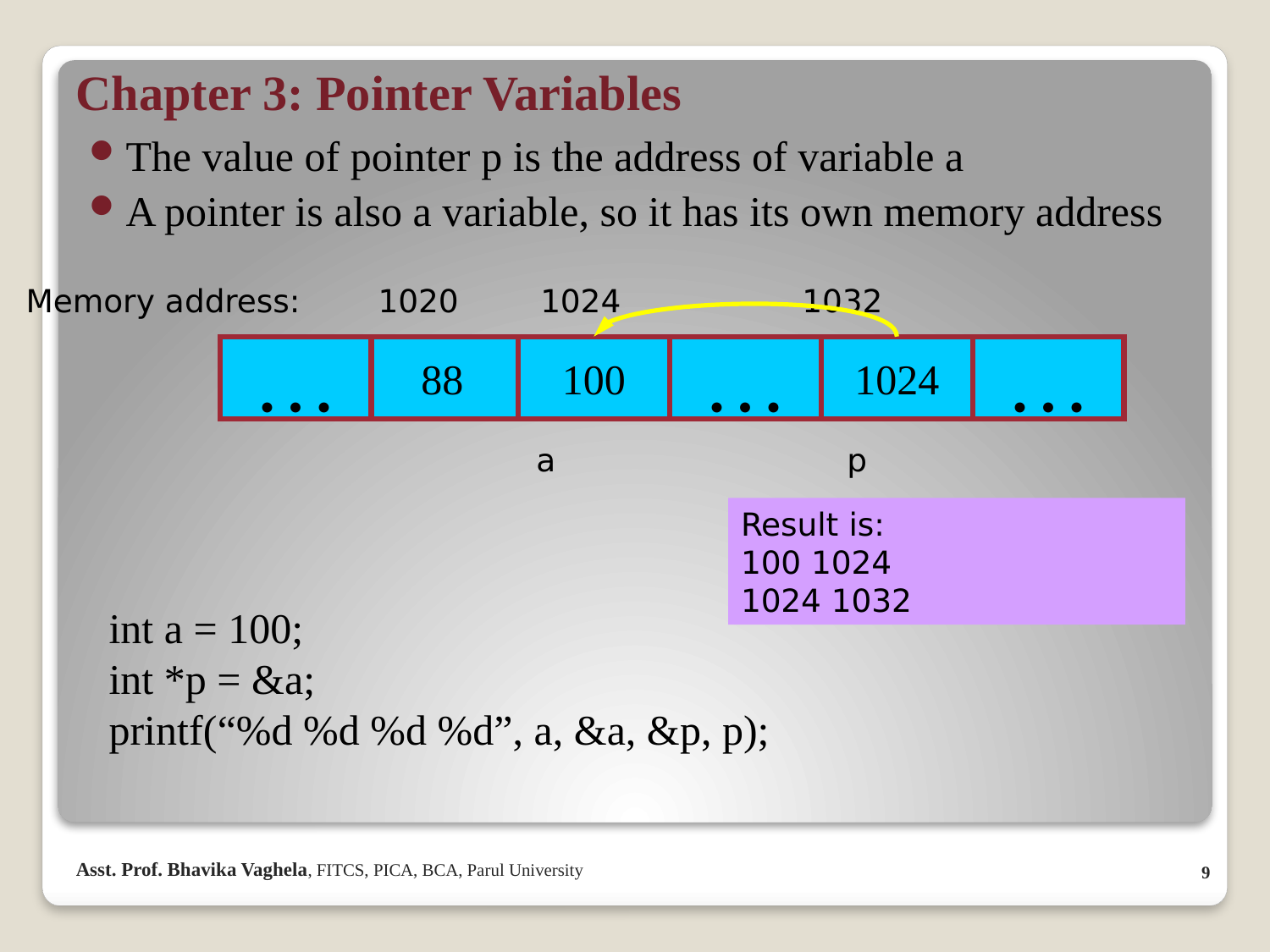

# Chapter 3: Pointer Variables
The value of pointer p is the address of variable a
A pointer is also a variable, so it has its own memory address

Memory address:
1020
1024
1032
…
88
100
…
1024
…
a
p
Result is:
100 1024
1024 1032
int a = 100;
int *p = &a;
printf(“%d %d %d %d”, a, &a, &p, p);
9
Asst. Prof. Bhavika Vaghela, FITCS, PICA, BCA, Parul University